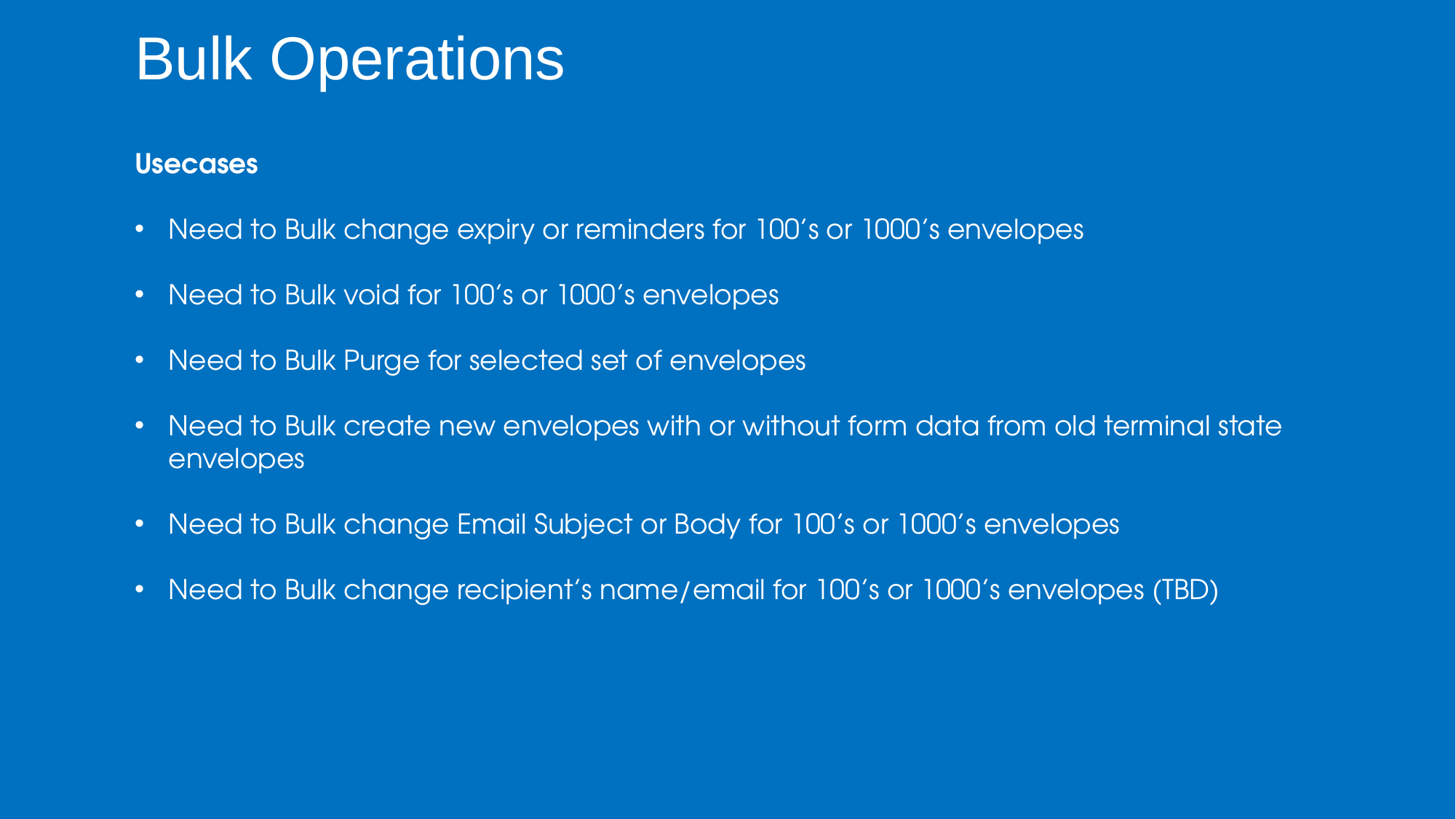

# Bulk Operations
Usecases

Need to Bulk change expiry or reminders for 100’s or 1000’s envelopes

Need to Bulk void for 100’s or 1000’s envelopes

Need to Bulk Purge for selected set of envelopes

Need to Bulk create new envelopes with or without form data from old terminal state envelopes

Need to Bulk change Email Subject or Body for 100’s or 1000’s envelopes

Need to Bulk change recipient’s name/email for 100’s or 1000’s envelopes (TBD)